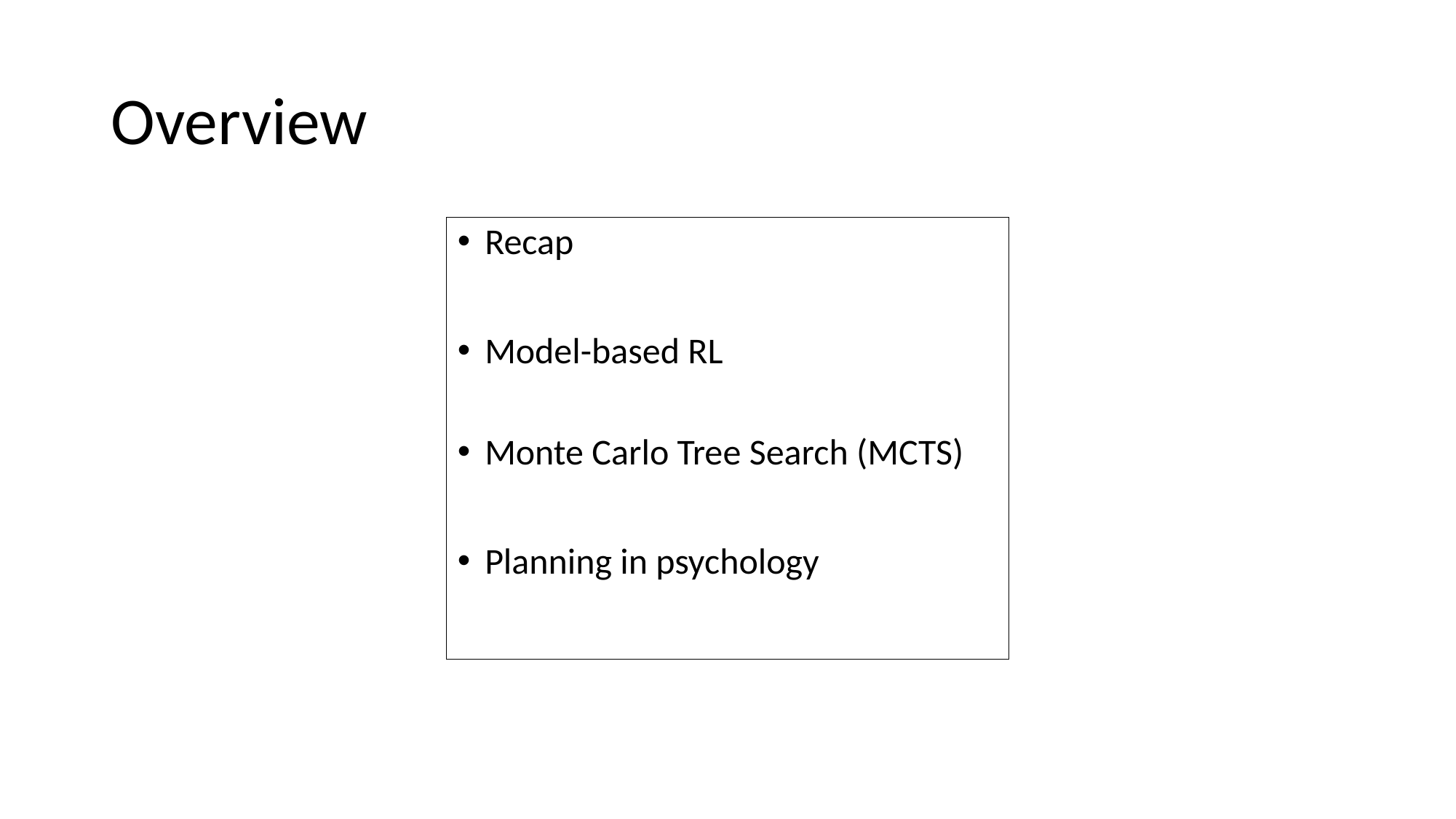

# Overview
Recap

Model-based RL

Monte Carlo Tree Search (MCTS)

Planning in psychology